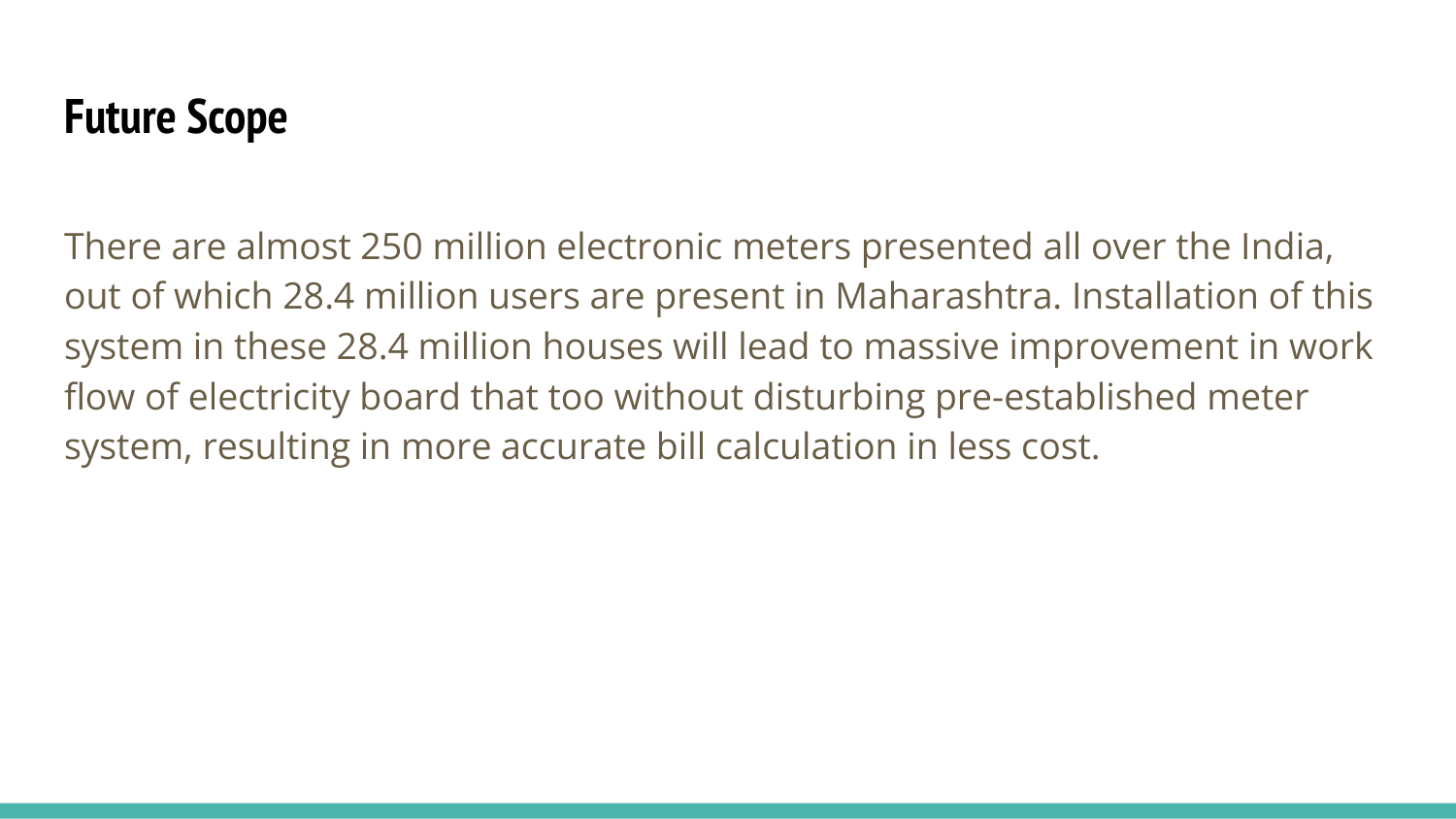

# Future Scope
There are almost 250 million electronic meters presented all over the India, out of which 28.4 million users are present in Maharashtra. Installation of this system in these 28.4 million houses will lead to massive improvement in work flow of electricity board that too without disturbing pre-established meter system, resulting in more accurate bill calculation in less cost.